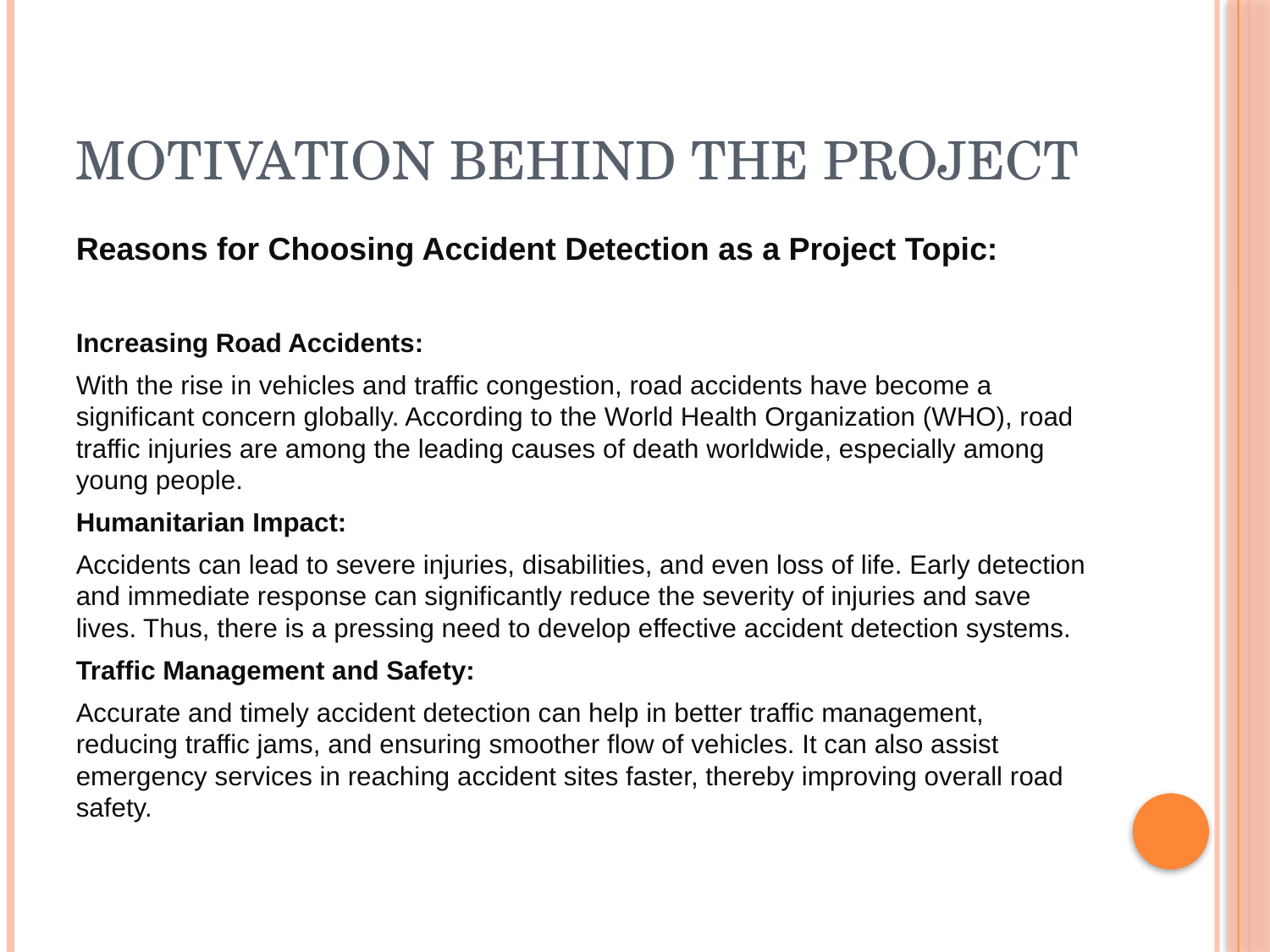

# MOTIVATION BEHIND THE PROJECT
Reasons for Choosing Accident Detection as a Project Topic:

Increasing Road Accidents:
With the rise in vehicles and traffic congestion, road accidents have become a significant concern globally. According to the World Health Organization (WHO), road traffic injuries are among the leading causes of death worldwide, especially among young people.
Humanitarian Impact:
Accidents can lead to severe injuries, disabilities, and even loss of life. Early detection and immediate response can significantly reduce the severity of injuries and save lives. Thus, there is a pressing need to develop effective accident detection systems.
Traffic Management and Safety:
Accurate and timely accident detection can help in better traffic management, reducing traffic jams, and ensuring smoother flow of vehicles. It can also assist emergency services in reaching accident sites faster, thereby improving overall road safety.